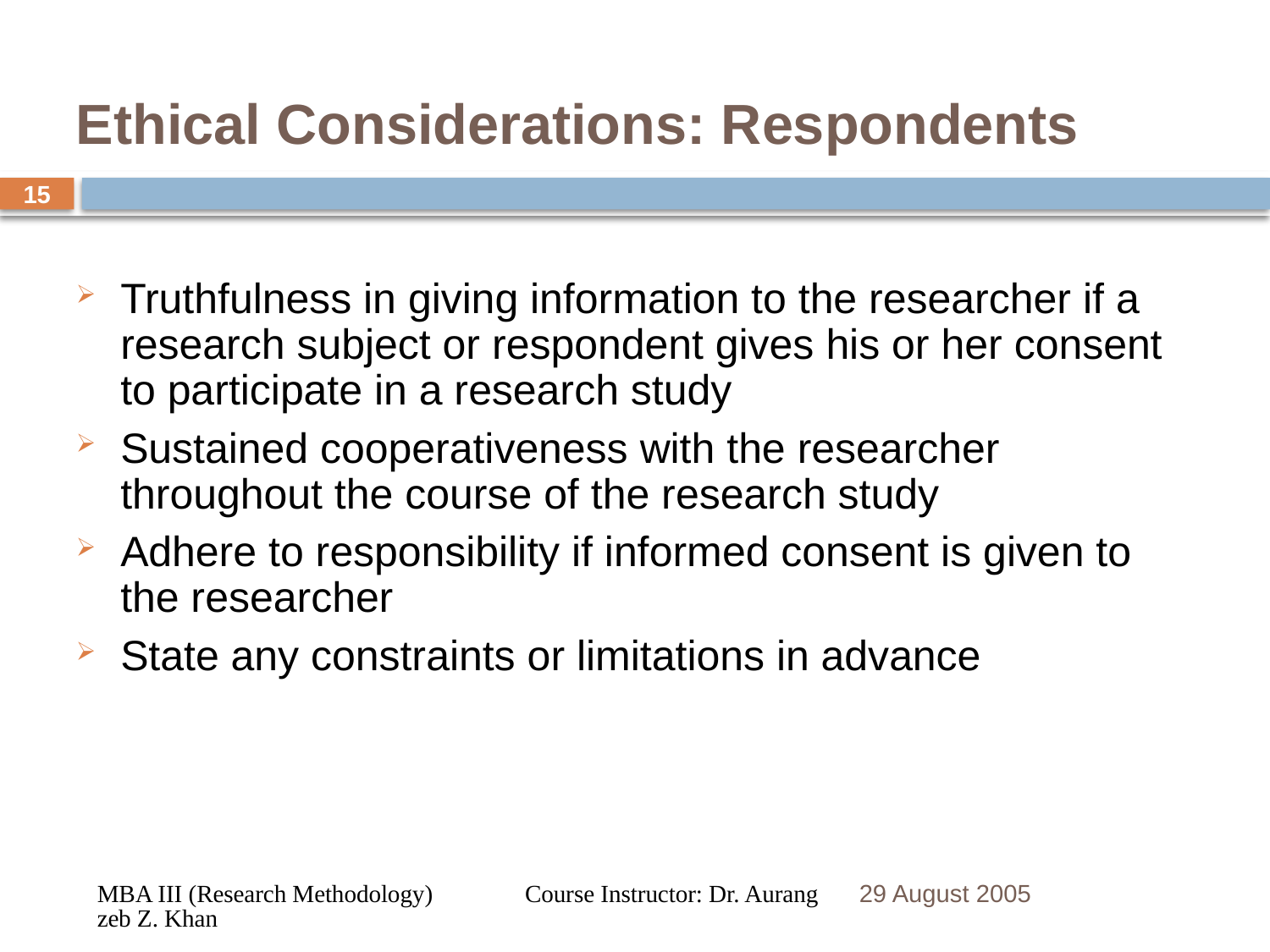

# Ethical Considerations: Respondents
15
Truthfulness in giving information to the researcher if a research subject or respondent gives his or her consent to participate in a research study
Sustained cooperativeness with the researcher throughout the course of the research study
Adhere to responsibility if informed consent is given to the researcher
State any constraints or limitations in advance

MBA III (Research Methodology)               Course Instructor: Dr. Aurangzeb Z. Khan
29 August 2005